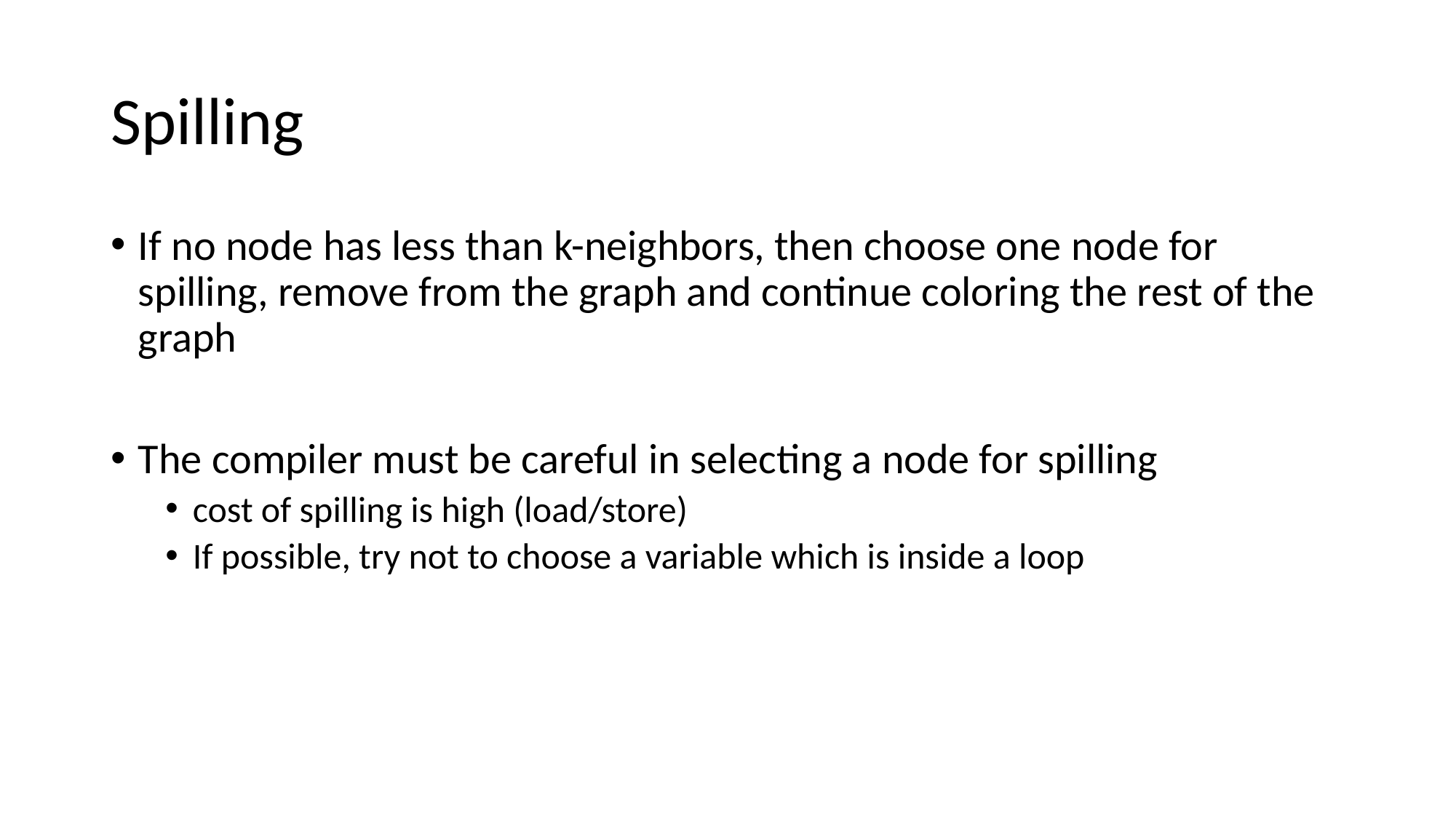

# Spilling
If no node has less than k-neighbors, then choose one node for spilling, remove from the graph and continue coloring the rest of the graph

The compiler must be careful in selecting a node for spilling
cost of spilling is high (load/store)
If possible, try not to choose a variable which is inside a loop